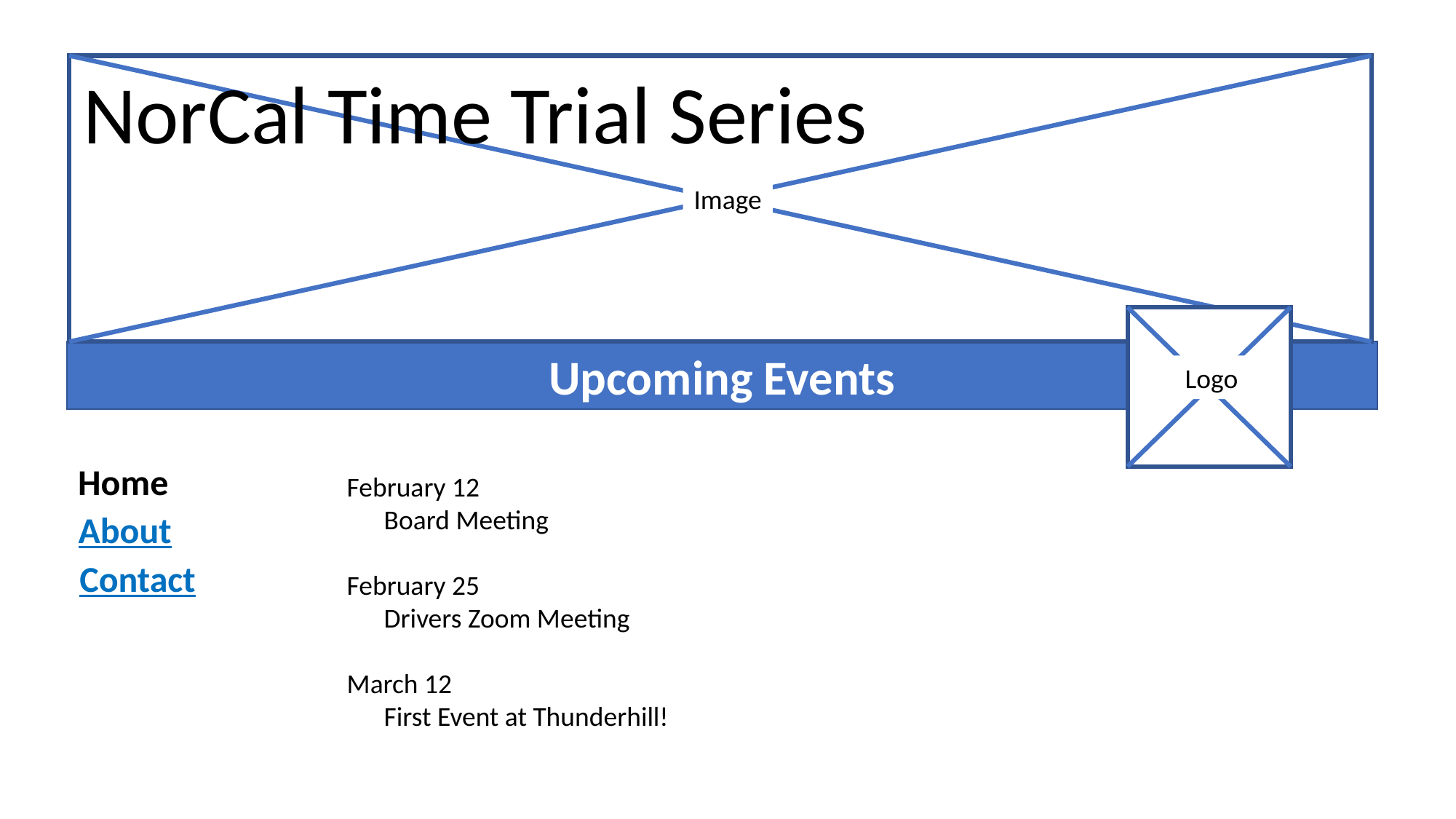

NorCal Time Trial Series
Image

Upcoming Events
Logo
Home
February 12
      Board Meeting

February 25
      Drivers Zoom Meeting

March 12
      First Event at Thunderhill!

About
Contact